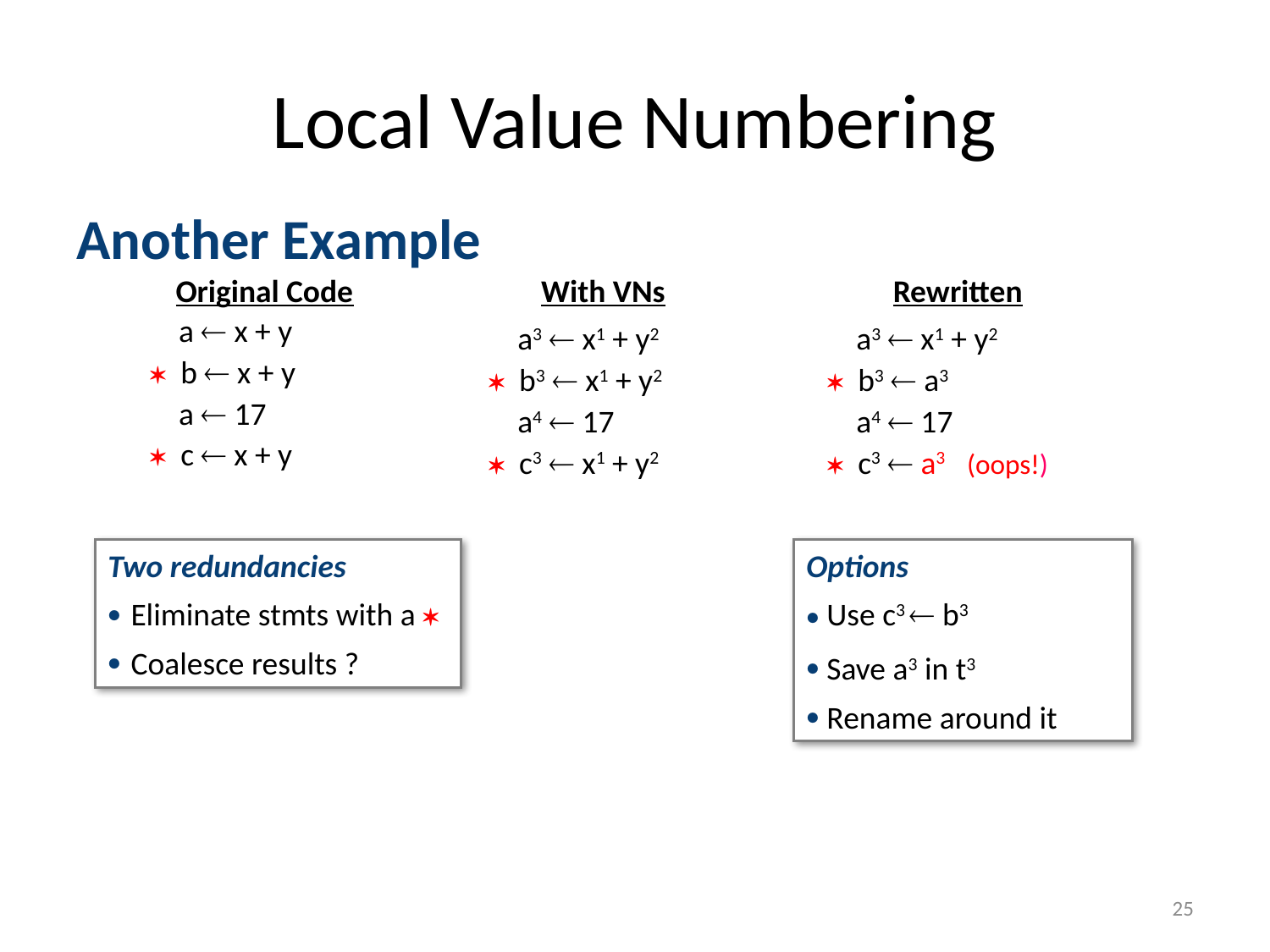

# Local Value Numbering
Another Example
Original Code
    a ← x + y
∗  b ← x + y
    a ← 17
∗  c ← x + y
With VNs
    a3 ← x1 + y2
∗  b3 ← x1 + y2
    a4 ← 17
∗  c3 ← x1 + y2
Rewritten
    a3 ← x1 + y2
∗  b3 ← a3
    a4 ← 17
∗  c3 ← a3   (oops!)
Two redundancies
Eliminate stmts with a ∗
Coalesce results ?
Options
 Use c3 ← b3
 Save a3 in t3
 Rename around it
25